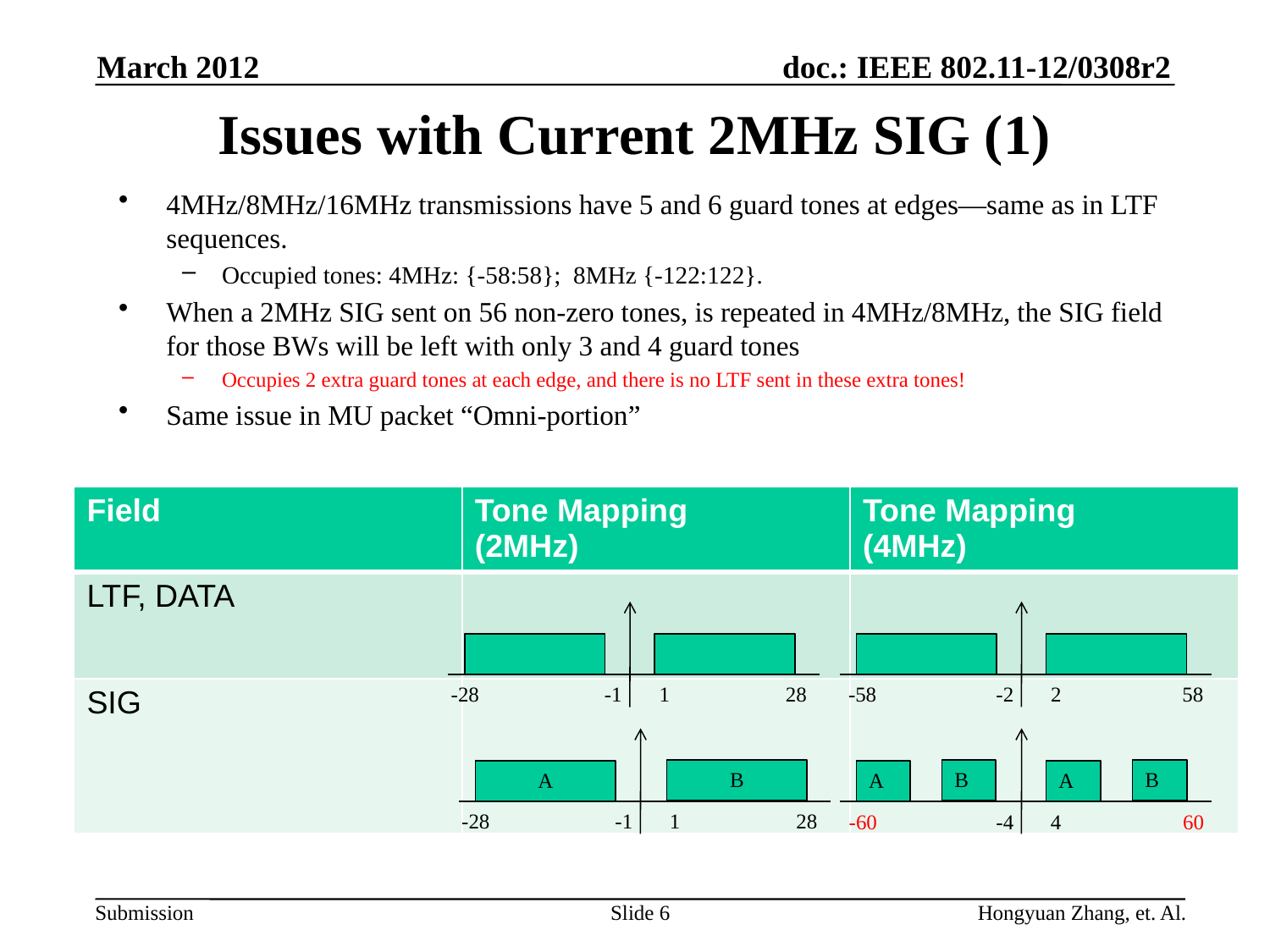

March 2012
# Issues with Current 2MHz SIG (1)
4MHz/8MHz/16MHz transmissions have 5 and 6 guard tones at edges—same as in LTF sequences.
Occupied tones: 4MHz: {-58:58};  8MHz {-122:122}.
When a 2MHz SIG sent on 56 non-zero tones, is repeated in 4MHz/8MHz, the SIG field for those BWs will be left with only 3 and 4 guard tones
Occupies 2 extra guard tones at each edge, and there is no LTF sent in these extra tones!
Same issue in MU packet “Omni-portion”

| Field | Tone Mapping (2MHz) | Tone Mapping (4MHz) |
| --- | --- | --- |
| LTF, DATA |  |  |
| SIG |  |  |

-58
-2
2
58
-28
-1
1
28
B
B
B
A
A
A
-28
-1
1
28
-60
-4
4
60
Slide 6
Hongyuan Zhang, et. Al.